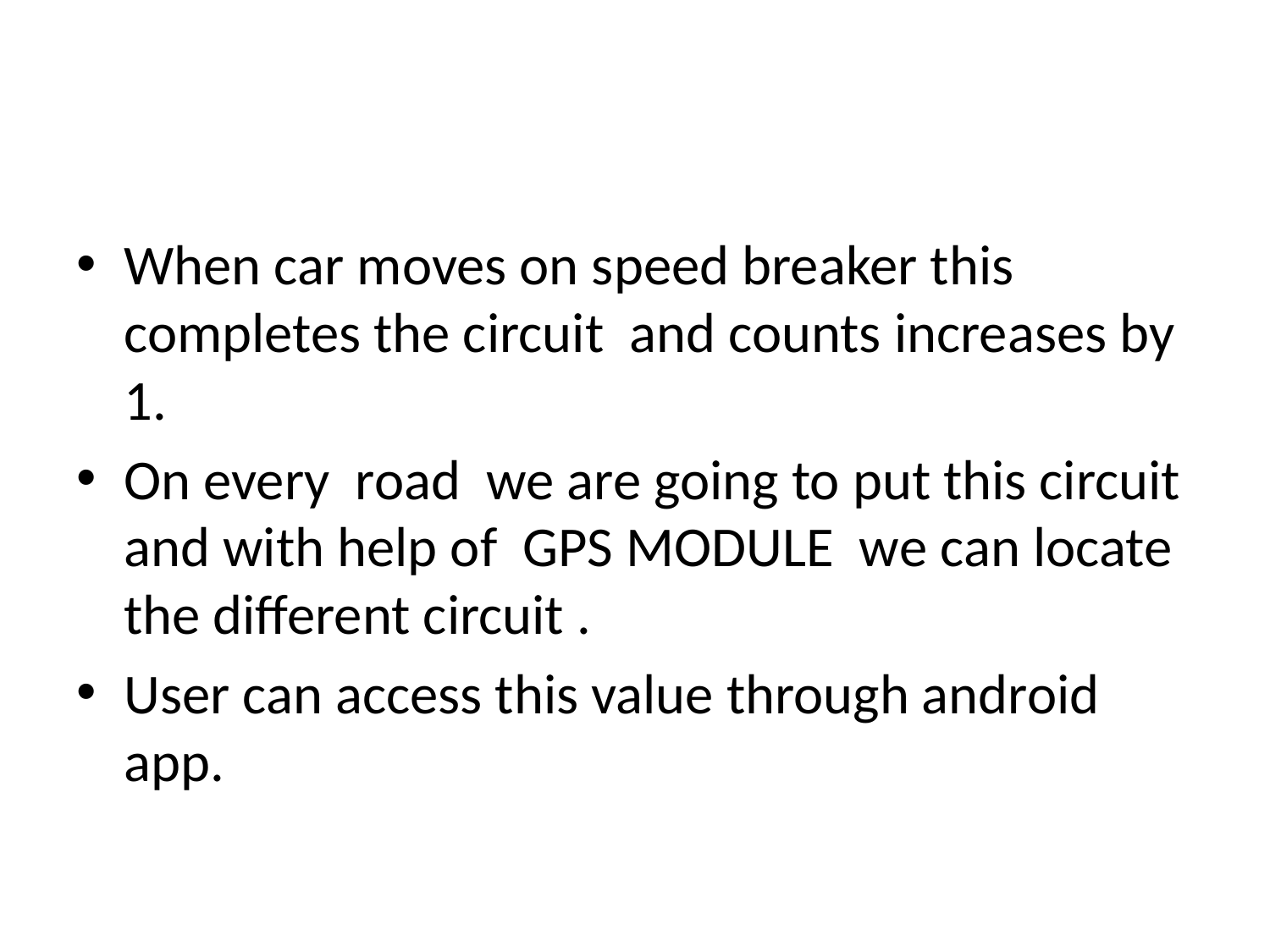

#
When car moves on speed breaker this completes the circuit  and counts increases by 1.
On every  road  we are going to put this circuit and with help of  GPS MODULE  we can locate the different circuit .
User can access this value through android app.